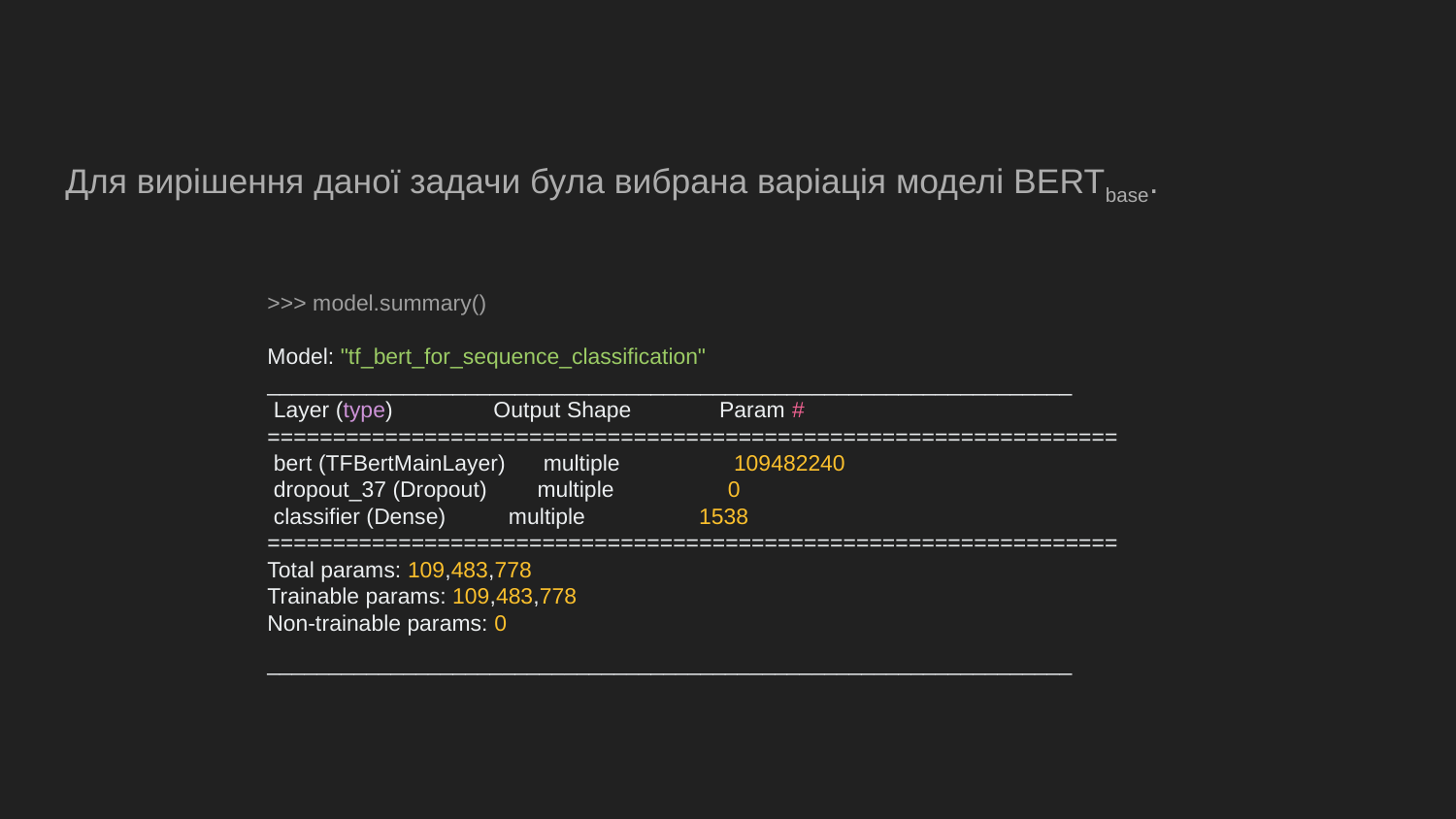

Для вирішення даної задачи була вибрана варіація моделі BERTbase.
>>> model.summary()

Model: "tf_bert_for_sequence_classification"
_________________________________________________________________
 Layer (type)                Output Shape              Param #
=================================================================
 bert (TFBertMainLayer)      multiple                  109482240
 dropout_37 (Dropout)        multiple                  0
 classifier (Dense)          multiple                  1538
=================================================================
Total params: 109,483,778
Trainable params: 109,483,778
Non-trainable params: 0
_________________________________________________________________